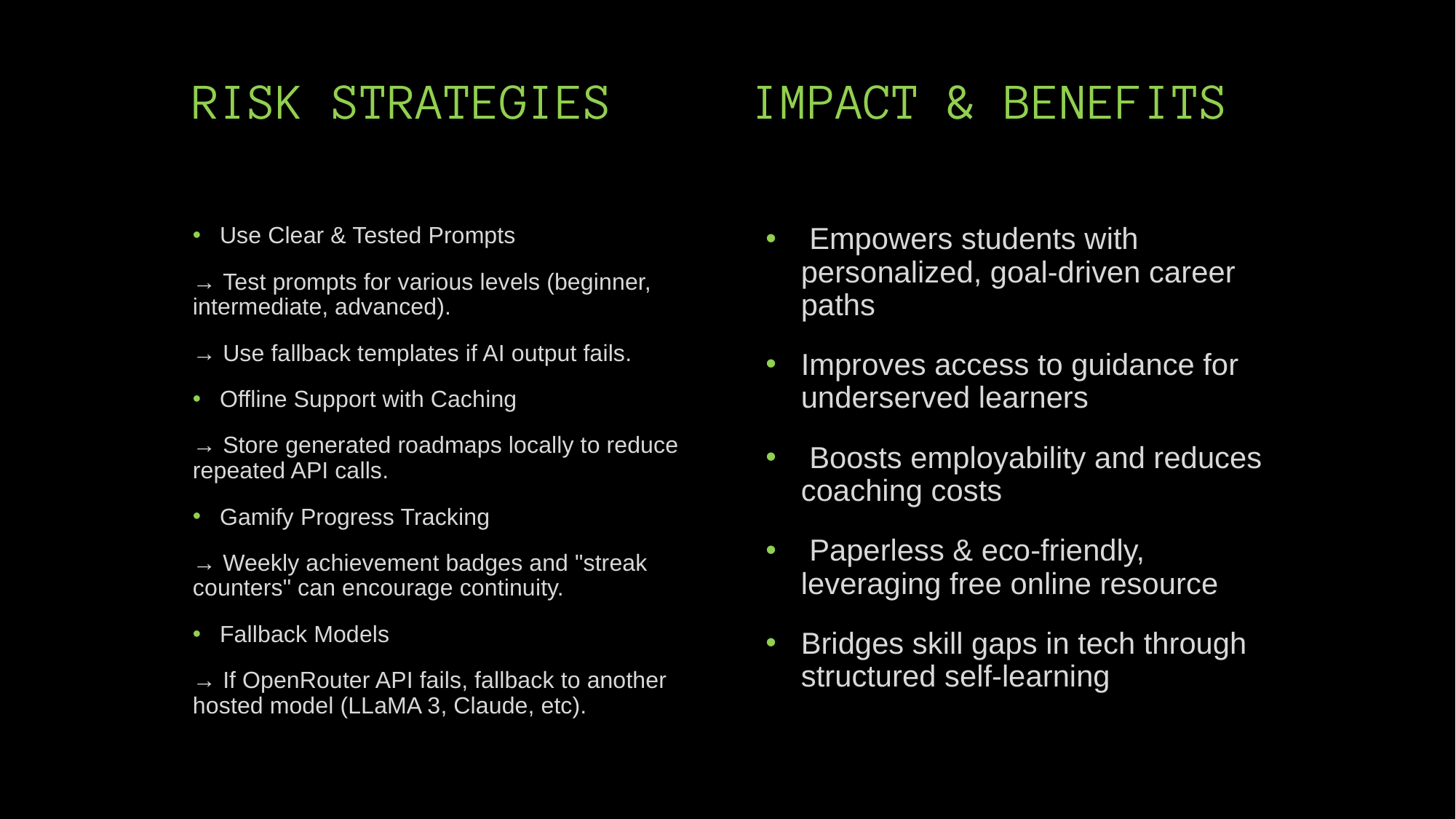

# RISK STRATEGIES     IMPACT & BENEFITS
Use Clear & Tested Prompts
→ Test prompts for various levels (beginner, intermediate, advanced).
→ Use fallback templates if AI output fails.
Offline Support with Caching
→ Store generated roadmaps locally to reduce repeated API calls.
Gamify Progress Tracking
→ Weekly achievement badges and "streak counters" can encourage continuity.
Fallback Models
→ If OpenRouter API fails, fallback to another hosted model (LLaMA 3, Claude, etc).
 Empowers students with personalized, goal-driven career paths
Improves access to guidance for underserved learners
 Boosts employability and reduces coaching costs
 Paperless & eco-friendly, leveraging free online resource
Bridges skill gaps in tech through structured self-learning